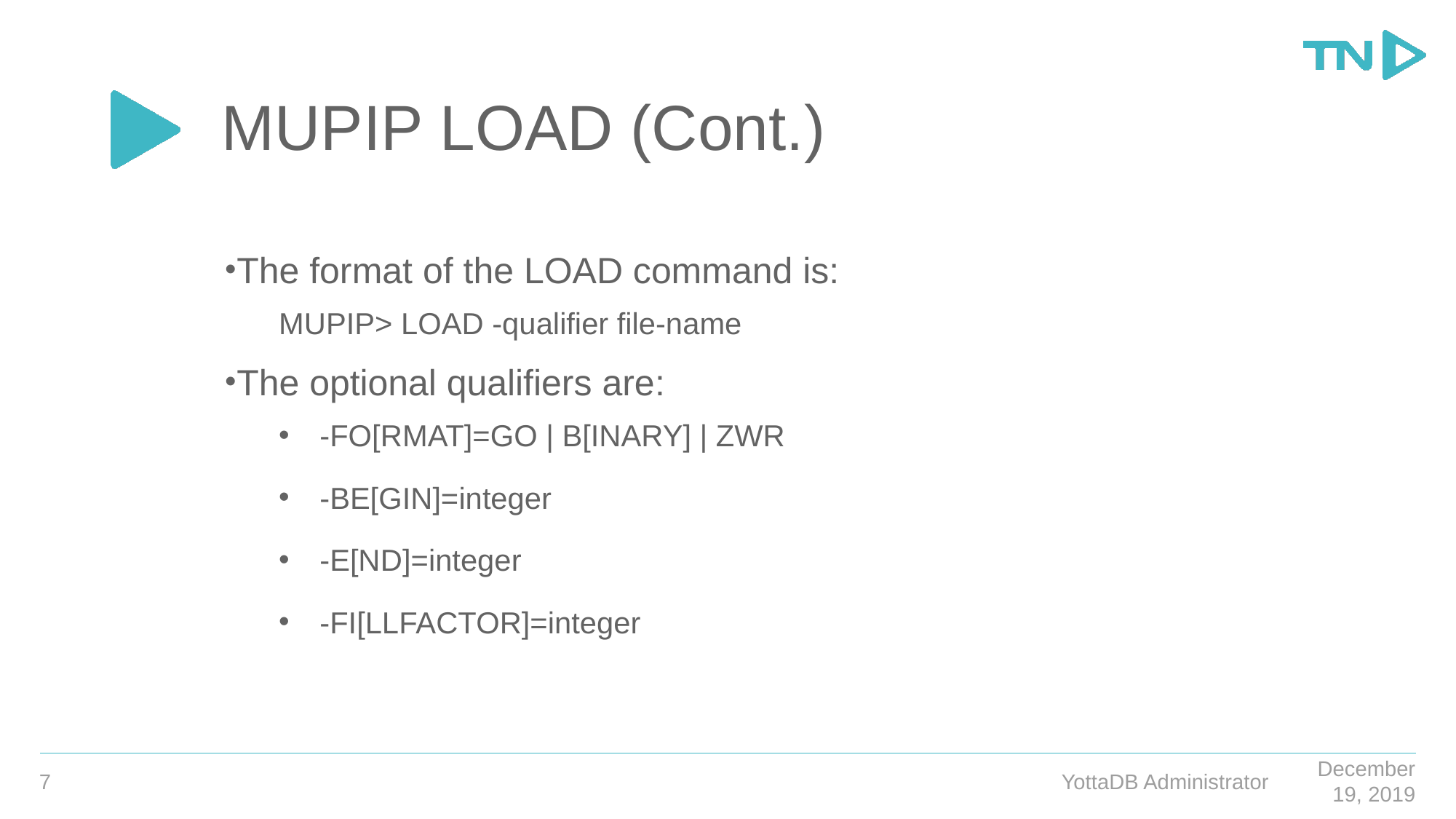

# MUPIP LOAD (Cont.)
The format of the LOAD command is:
MUPIP> LOAD -qualifier file-name
The optional qualifiers are:
-FO[RMAT]=GO | B[INARY] | ZWR
-BE[GIN]=integer
-E[ND]=integer
-FI[LLFACTOR]=integer

7
YottaDB Administrator
December 19, 2019